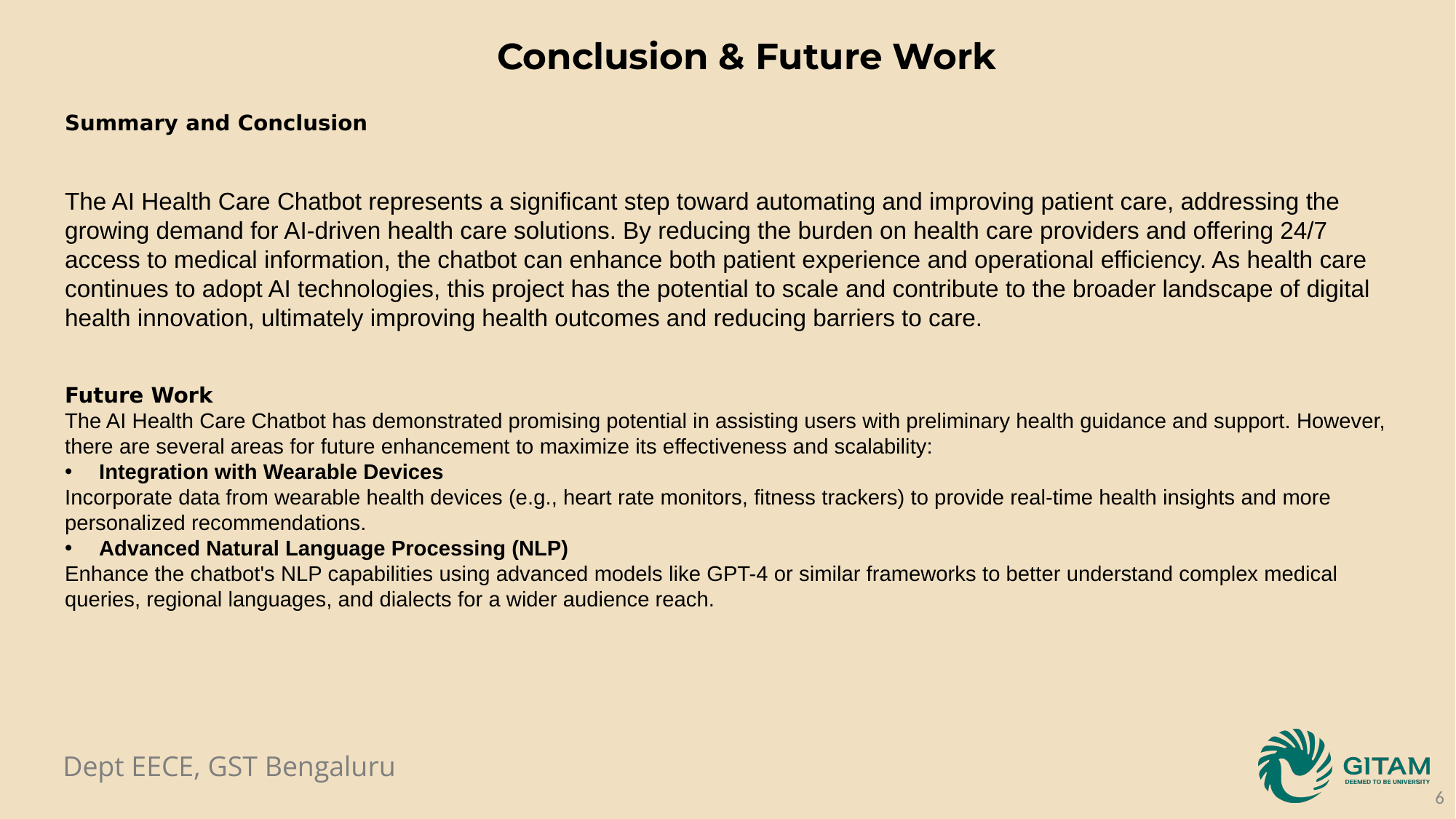

Conclusion & Future Work
Summary and Conclusion

The AI Health Care Chatbot represents a significant step toward automating and improving patient care, addressing the growing demand for AI-driven health care solutions. By reducing the burden on health care providers and offering 24/7 access to medical information, the chatbot can enhance both patient experience and operational efficiency. As health care continues to adopt AI technologies, this project has the potential to scale and contribute to the broader landscape of digital health innovation, ultimately improving health outcomes and reducing barriers to care.

Future Work
The AI Health Care Chatbot has demonstrated promising potential in assisting users with preliminary health guidance and support. However, there are several areas for future enhancement to maximize its effectiveness and scalability:
Integration with Wearable Devices
Incorporate data from wearable health devices (e.g., heart rate monitors, fitness trackers) to provide real-time health insights and more personalized recommendations.
Advanced Natural Language Processing (NLP)
Enhance the chatbot's NLP capabilities using advanced models like GPT-4 or similar frameworks to better understand complex medical queries, regional languages, and dialects for a wider audience reach.
6